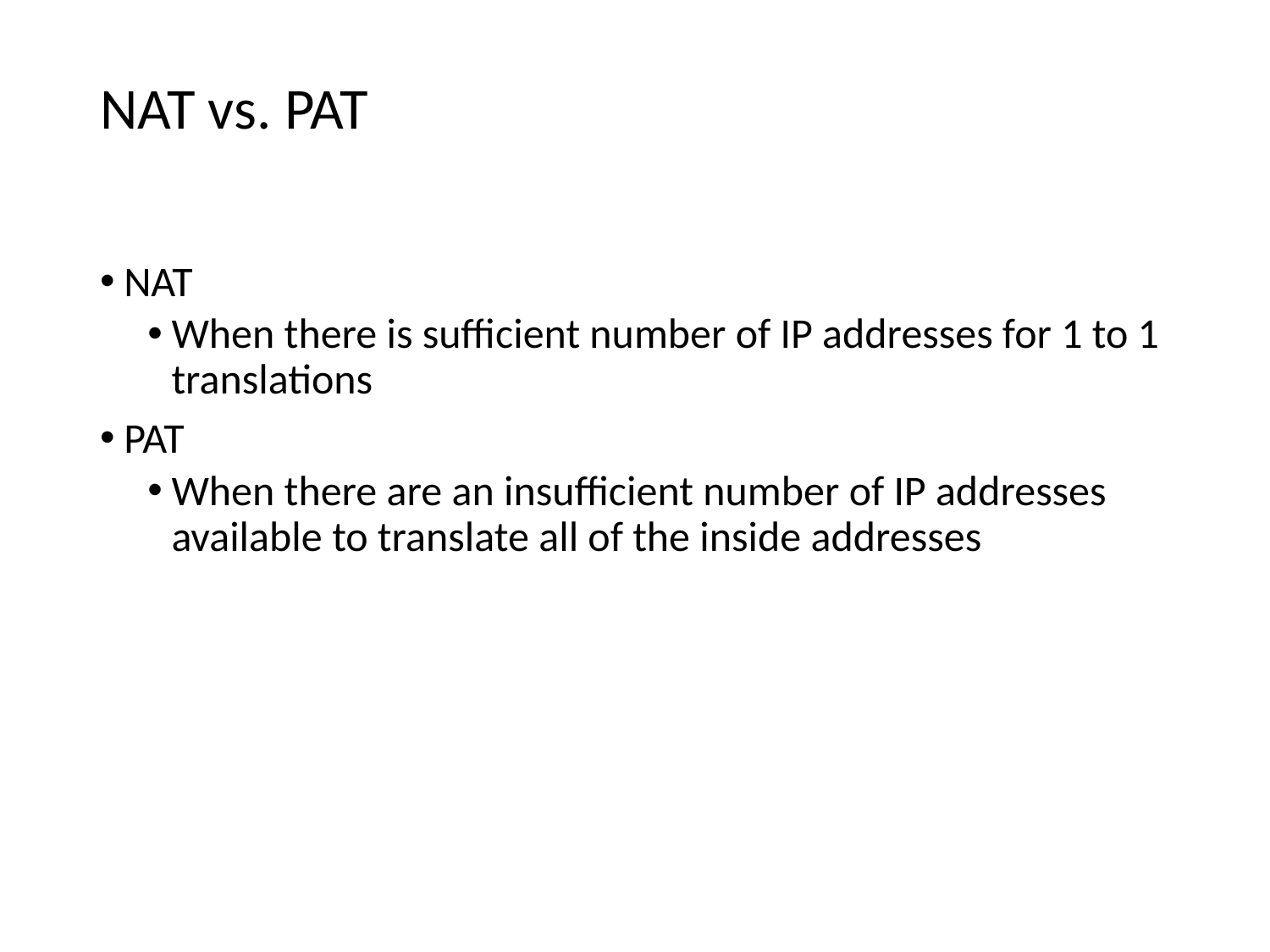

# NAT vs. PAT
NAT
When there is sufficient number of IP addresses for 1 to 1 translations
PAT
When there are an insufficient number of IP addresses available to translate all of the inside addresses